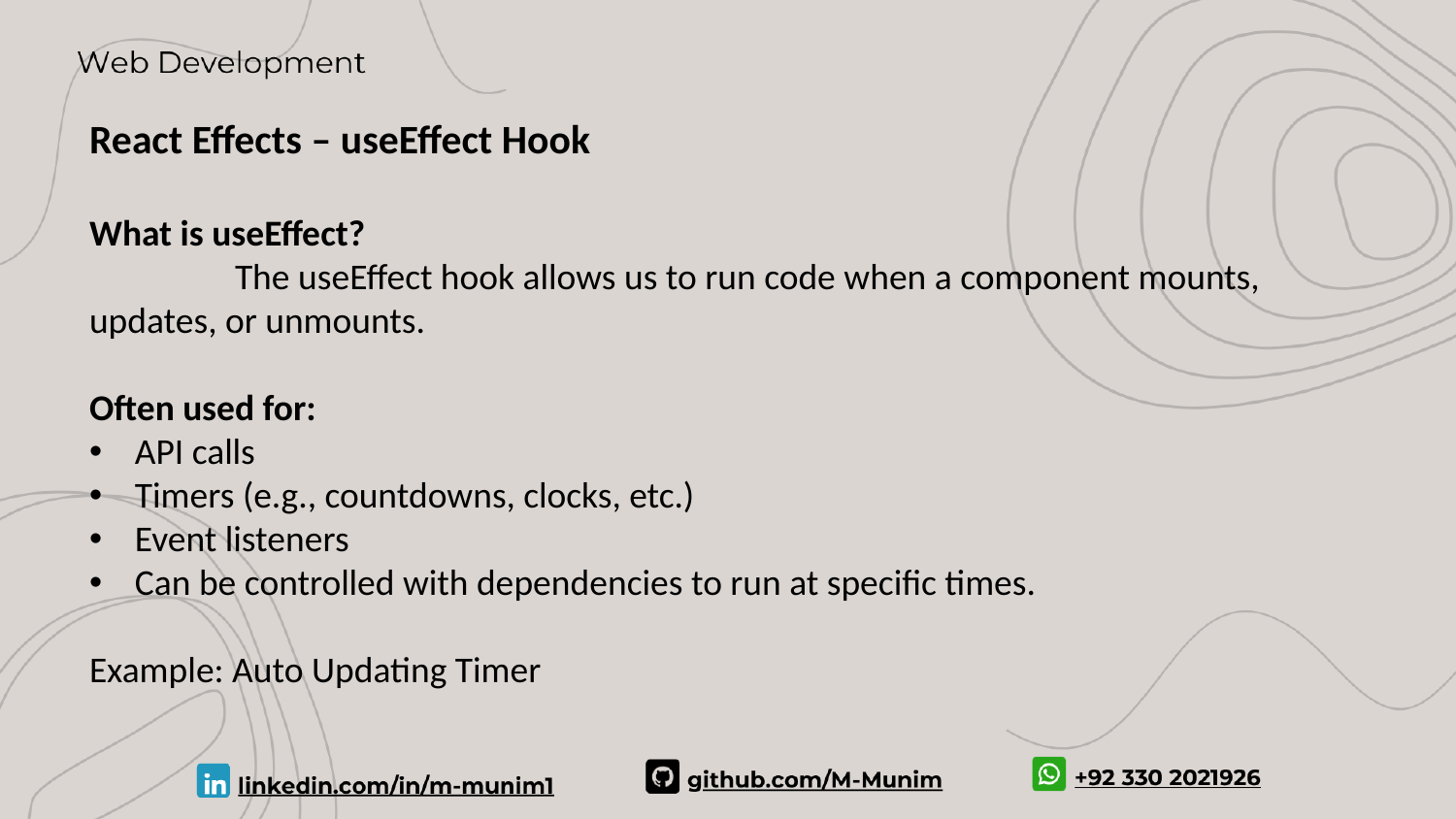

React Effects – useEffect Hook

What is useEffect?
	The useEffect hook allows us to run code when a component mounts, updates, or unmounts.

Often used for:
API calls
Timers (e.g., countdowns, clocks, etc.)
Event listeners
Can be controlled with dependencies to run at specific times.

Example: Auto Updating Timer